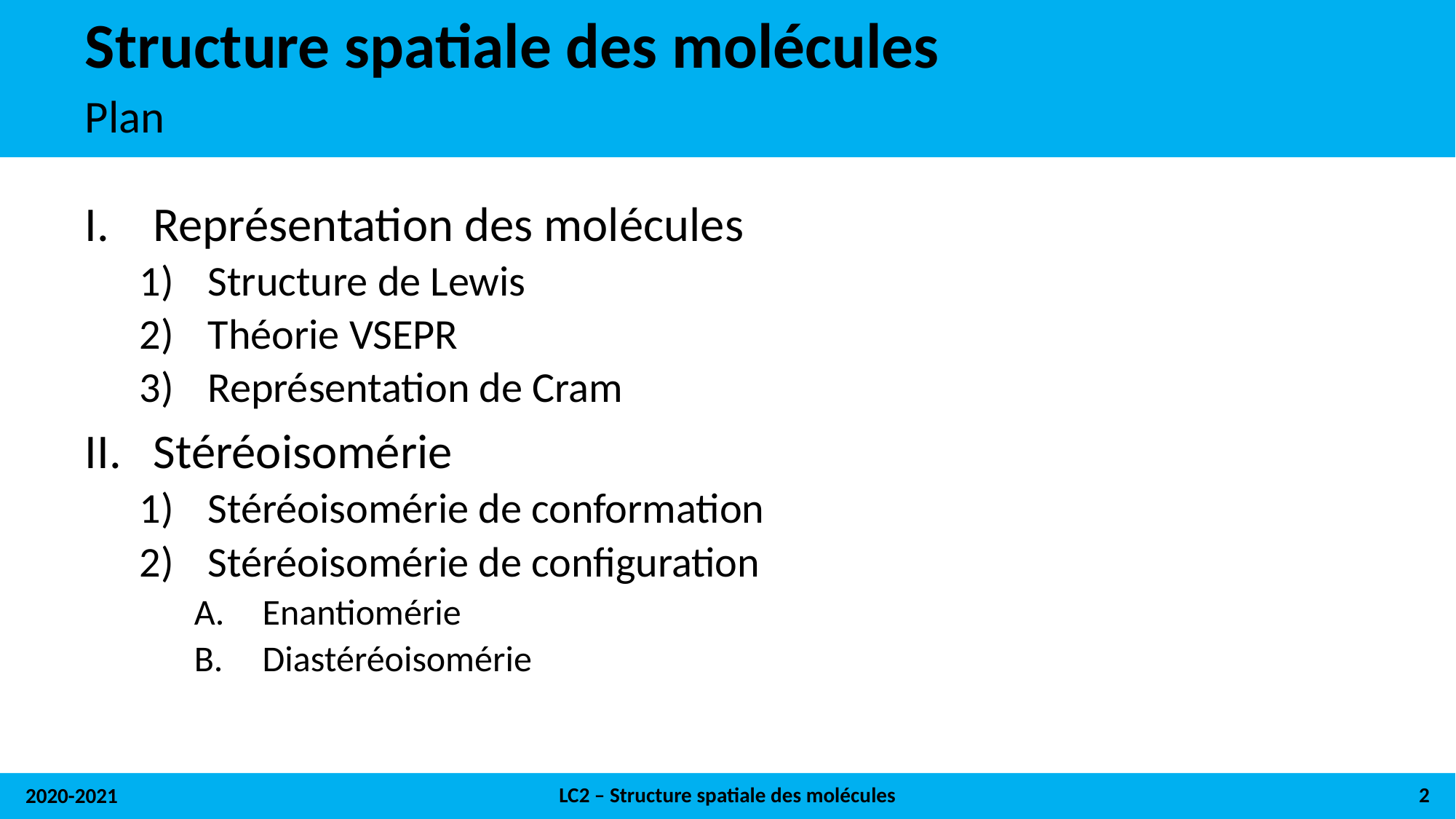

# Structure spatiale des molécules
Plan
Représentation des molécules
Structure de Lewis
Théorie VSEPR
Représentation de Cram
Stéréoisomérie
Stéréoisomérie de conformation
Stéréoisomérie de configuration
Enantiomérie
Diastéréoisomérie
LC2 – Structure spatiale des molécules
2
2020-2021